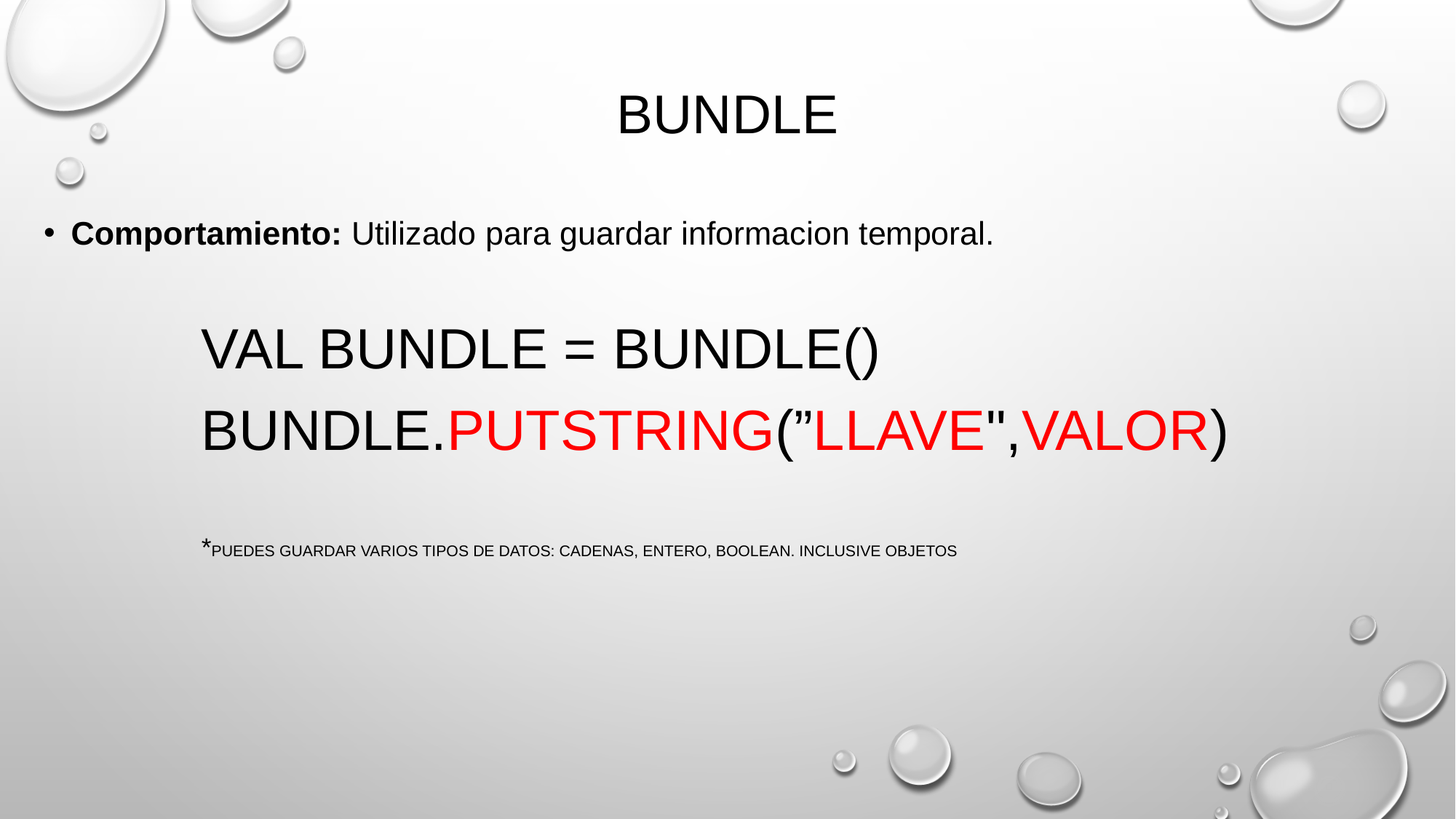

# BUNDLE
Comportamiento: Utilizado para guardar informacion temporal.

VAL BUNDLE = BUNDLE()
BUNDLE.PUTSTRING(”LLAVE",VALOR)

*PUEDES GUARDAR VARIOS TIPOS DE DATOS: CADENAS, ENTERO, BOOLEAN. INCLUSIVE OBJETOS